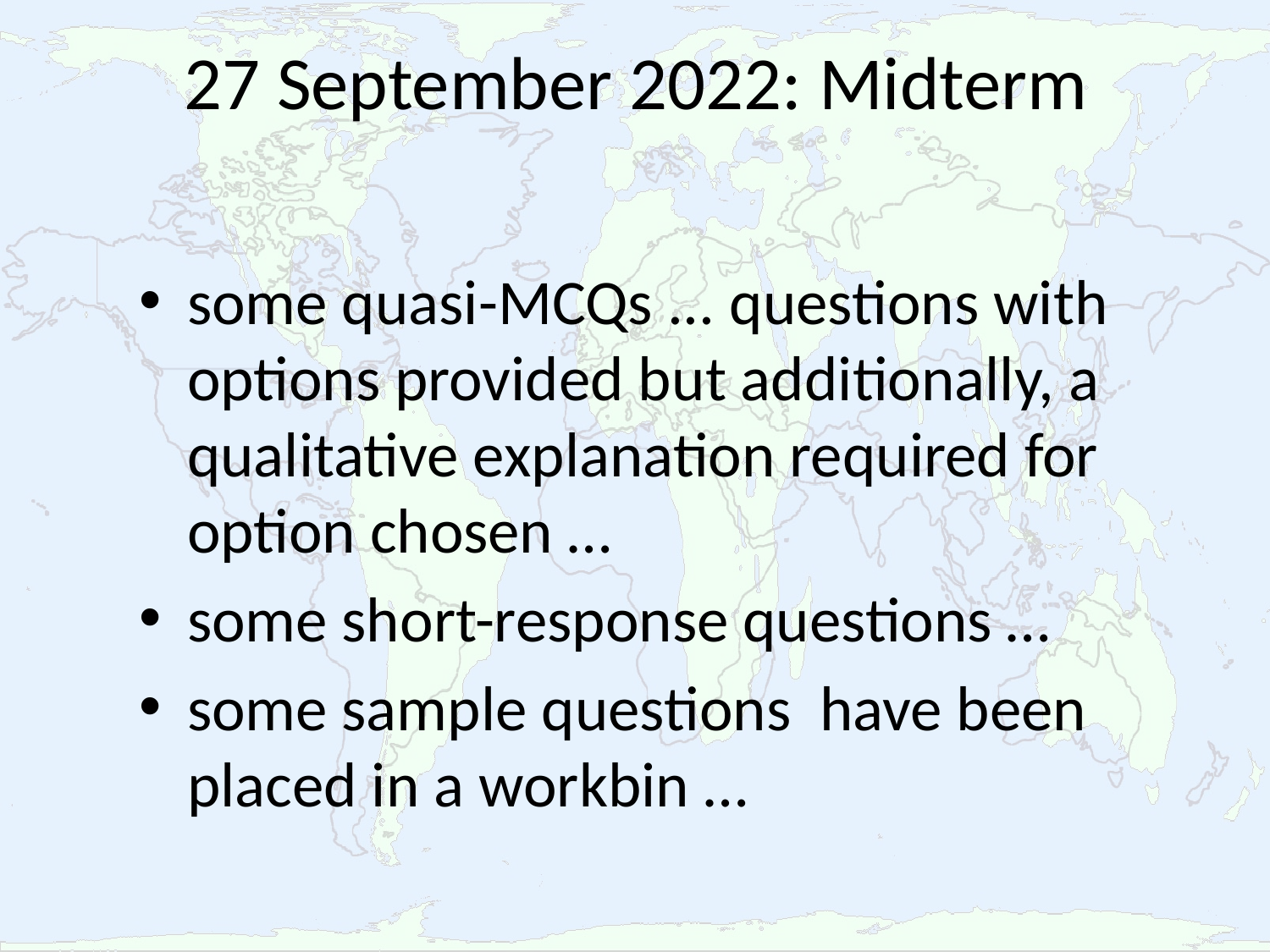

# 27 September 2022: Midterm

some quasi-MCQs ... questions with options provided but additionally, a qualitative explanation required for option chosen …
some short-response questions …
some sample questions  have been placed in a workbin …